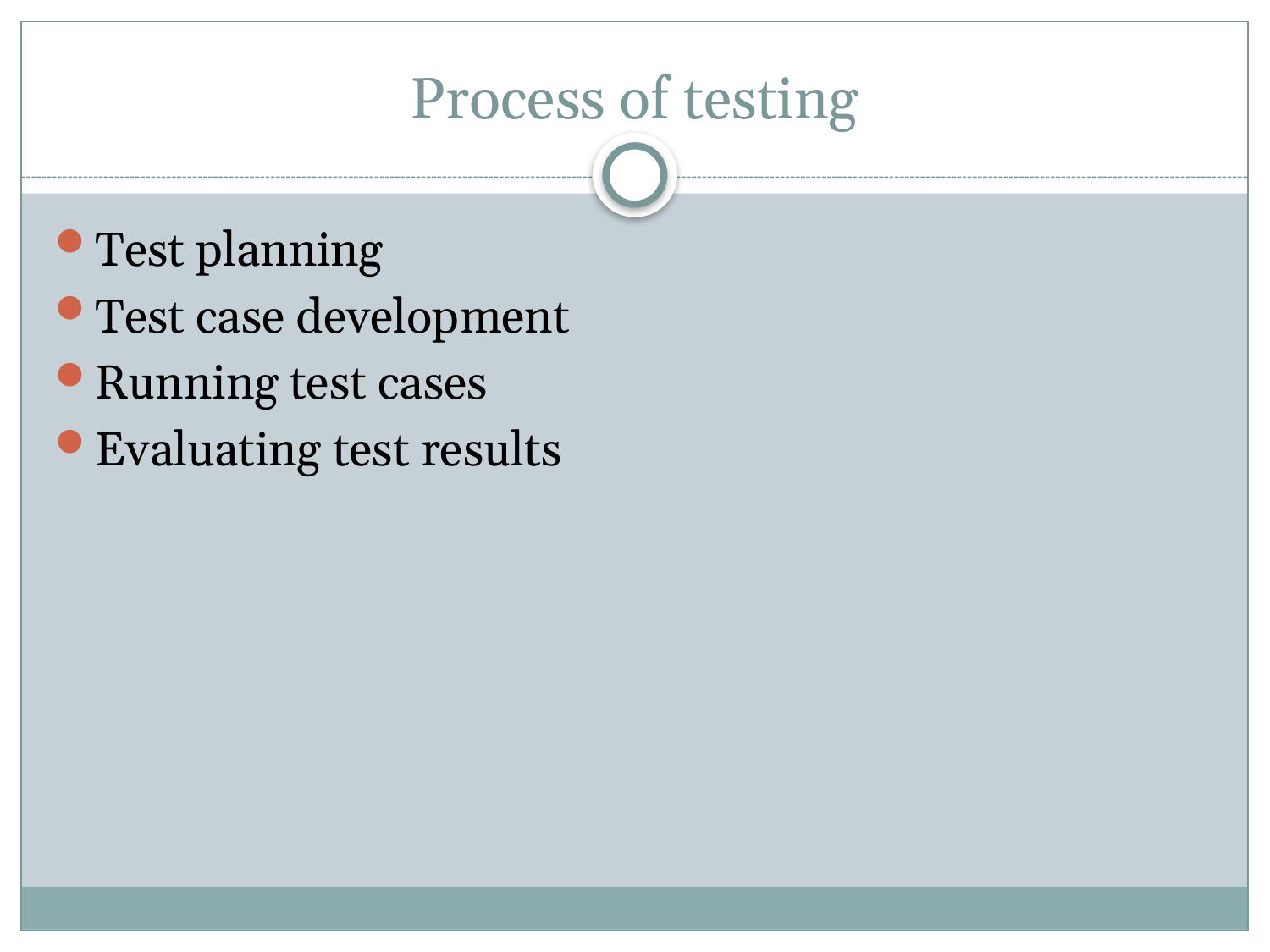

# Process of testing
Test planning
Test case development
Running test cases
Evaluating test results